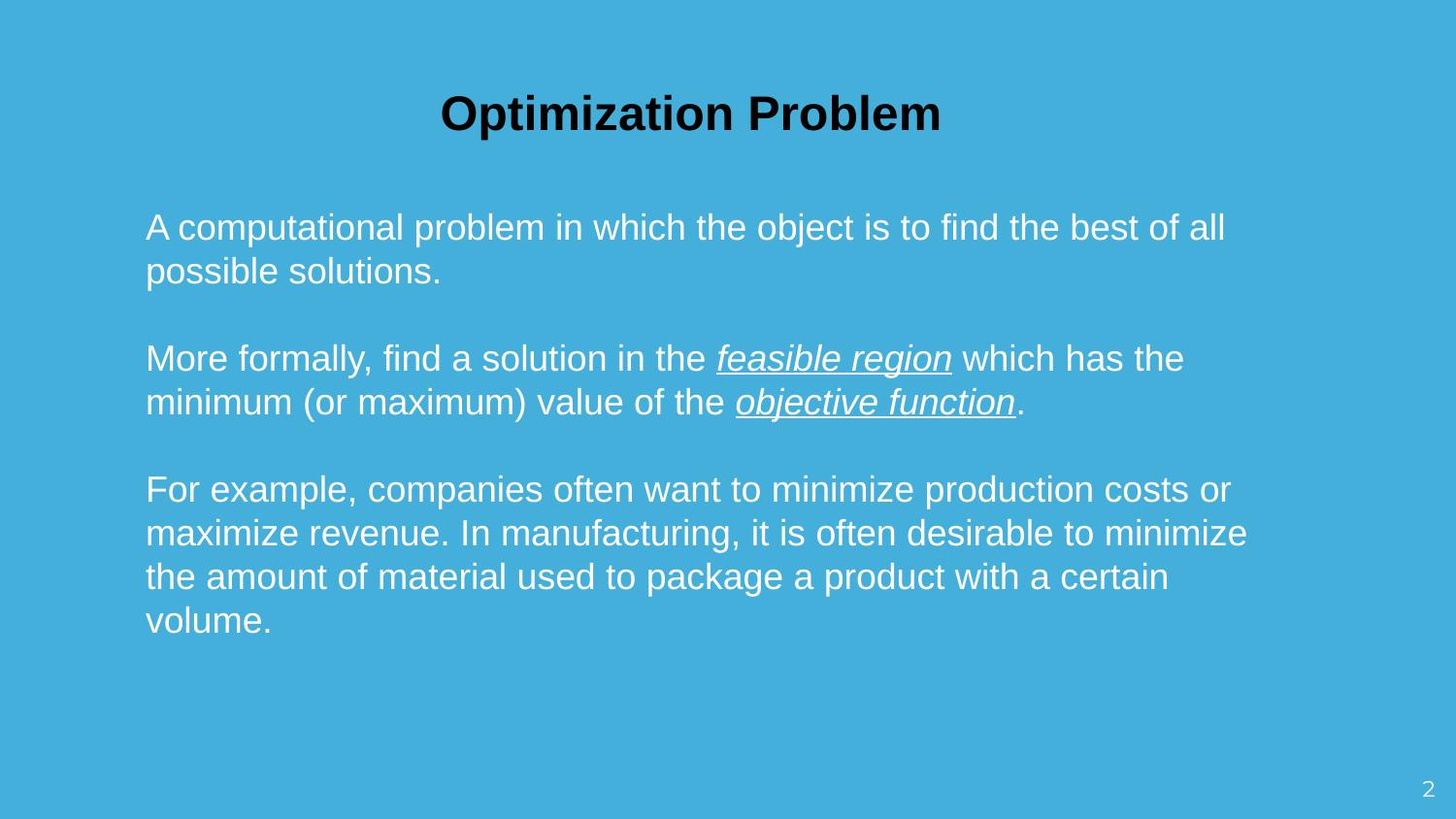

Optimization Problem
A computational problem in which the object is to find the best of all possible solutions.

More formally, find a solution in the feasible region which has the minimum (or maximum) value of the objective function.

For example, companies often want to minimize production costs or maximize revenue. In manufacturing, it is often desirable to minimize the amount of material used to package a product with a certain volume.
2